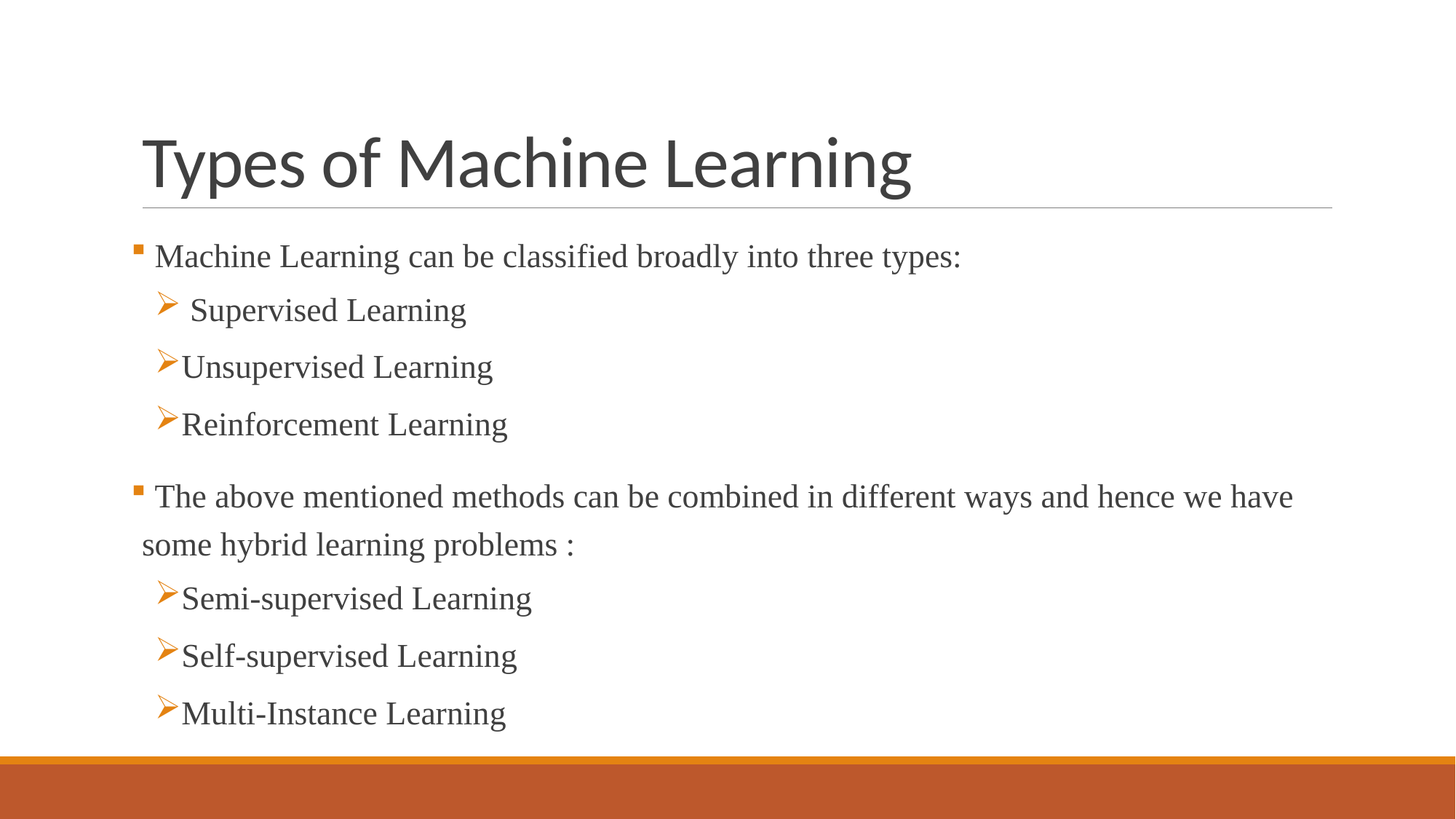

# Types of Machine Learning
 Machine Learning can be classified broadly into three types:
 Supervised Learning
Unsupervised Learning
Reinforcement Learning
 The above mentioned methods can be combined in different ways and hence we have some hybrid learning problems :
Semi-supervised Learning
Self-supervised Learning
Multi-Instance Learning